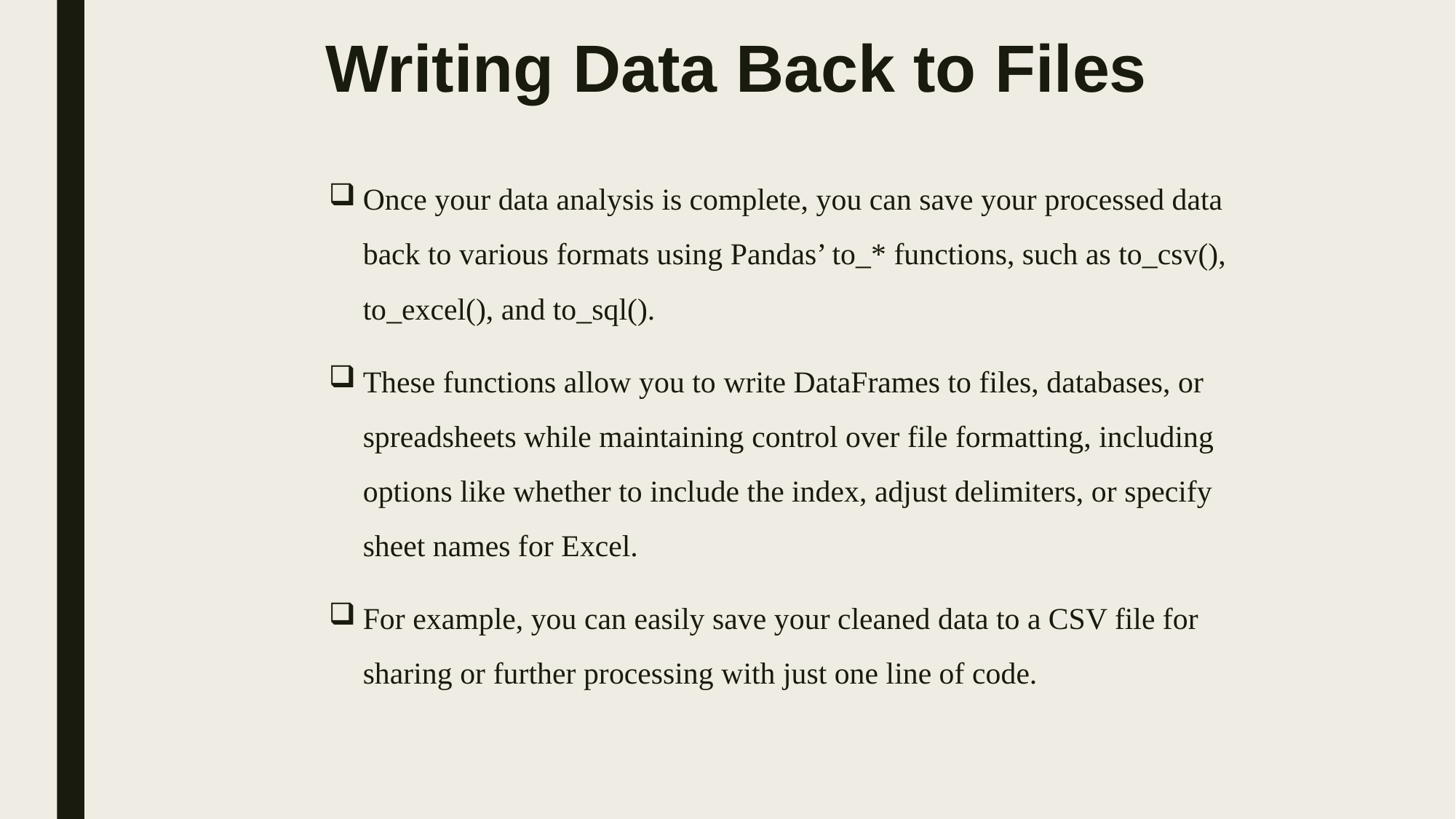

# Writing Data Back to Files
Once your data analysis is complete, you can save your processed data back to various formats using Pandas’ to_* functions, such as to_csv(), to_excel(), and to_sql().
These functions allow you to write DataFrames to files, databases, or spreadsheets while maintaining control over file formatting, including options like whether to include the index, adjust delimiters, or specify sheet names for Excel.
For example, you can easily save your cleaned data to a CSV file for sharing or further processing with just one line of code.